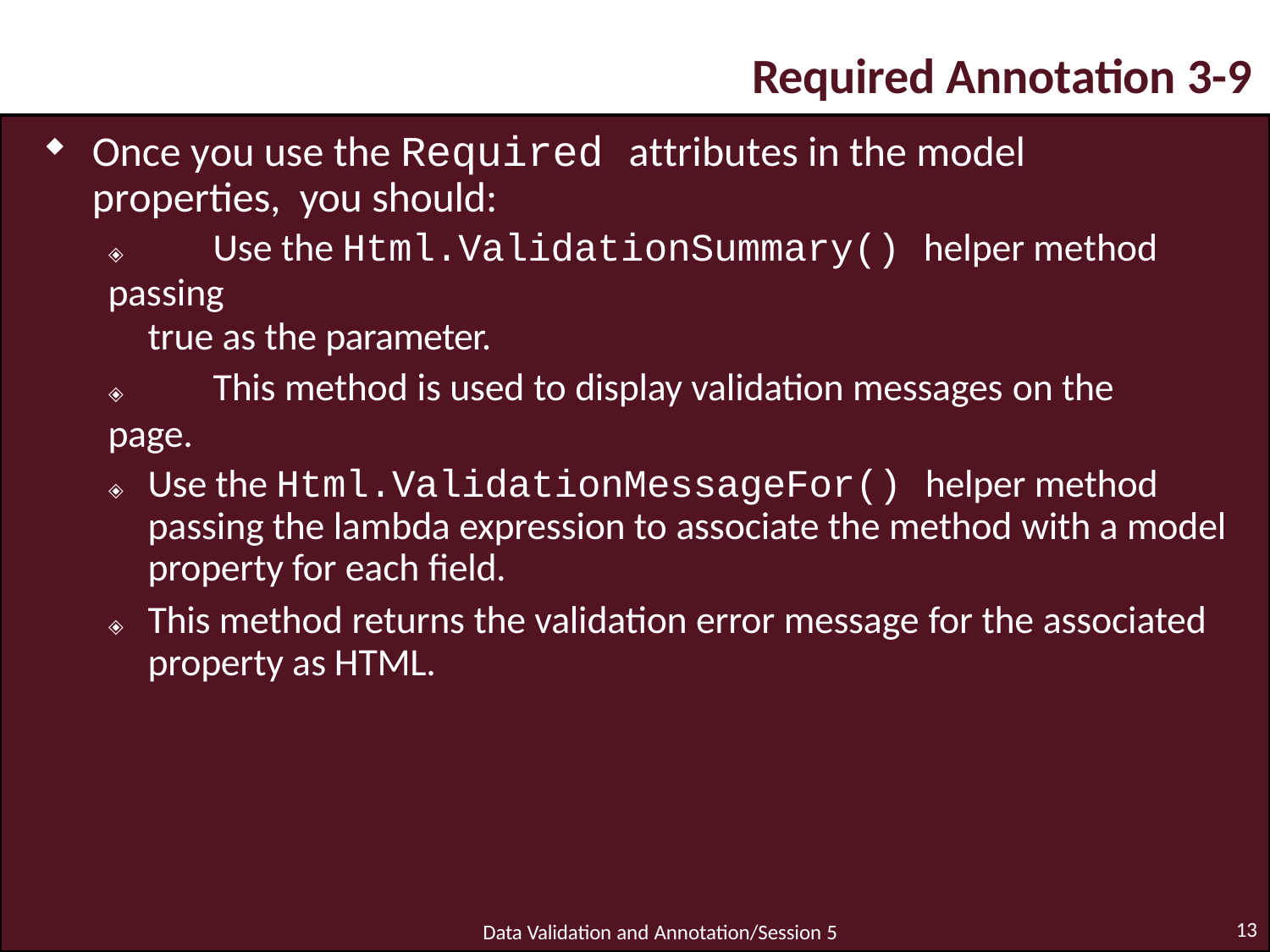

# Required Annotation 3-9
Once you use the Required attributes in the model properties,  you should:
🞛	Use the Html.ValidationSummary() helper method passing
true as the parameter.
🞛	This method is used to display validation messages on the page.
🞛	Use the Html.ValidationMessageFor() helper method  passing the lambda expression to associate the method with a model  property for each field.
🞛	This method returns the validation error message for the associated  property as HTML.
13
Data Validation and Annotation/Session 5